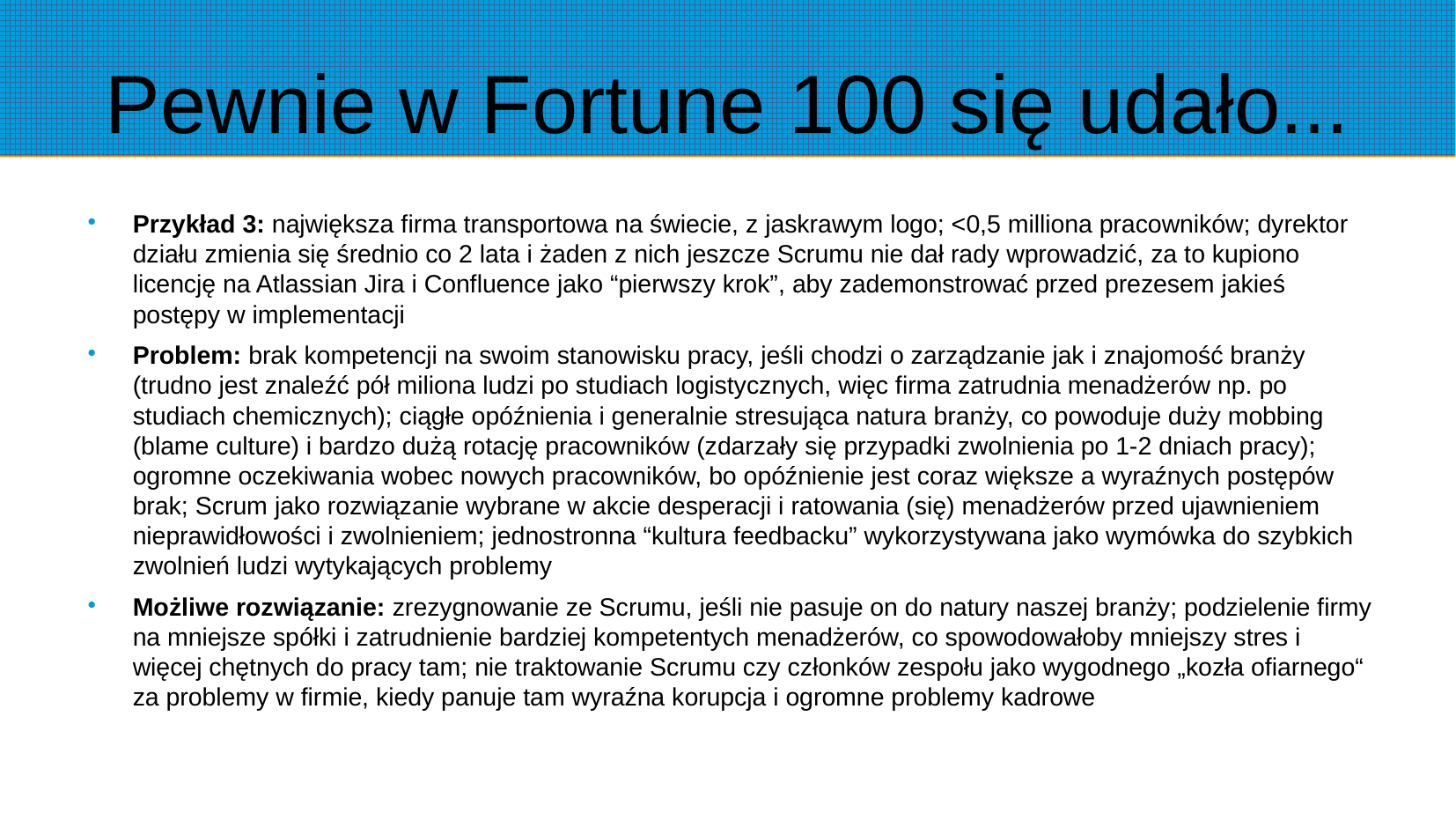

# Pewnie w Fortune 100 się udało...
Przykład 3: największa firma transportowa na świecie, z jaskrawym logo; <0,5 milliona pracowników; dyrektor działu zmienia się średnio co 2 lata i żaden z nich jeszcze Scrumu nie dał rady wprowadzić, za to kupiono licencję na Atlassian Jira i Confluence jako “pierwszy krok”, aby zademonstrować przed prezesem jakieś postępy w implementacji
Problem: brak kompetencji na swoim stanowisku pracy, jeśli chodzi o zarządzanie jak i znajomość branży (trudno jest znaleźć pół miliona ludzi po studiach logistycznych, więc firma zatrudnia menadżerów np. po studiach chemicznych); ciągłe opóźnienia i generalnie stresująca natura branży, co powoduje duży mobbing (blame culture) i bardzo dużą rotację pracowników (zdarzały się przypadki zwolnienia po 1-2 dniach pracy); ogromne oczekiwania wobec nowych pracowników, bo opóźnienie jest coraz większe a wyraźnych postępów brak; Scrum jako rozwiązanie wybrane w akcie desperacji i ratowania (się) menadżerów przed ujawnieniem nieprawidłowości i zwolnieniem; jednostronna “kultura feedbacku” wykorzystywana jako wymówka do szybkich zwolnień ludzi wytykających problemy
Możliwe rozwiązanie: zrezygnowanie ze Scrumu, jeśli nie pasuje on do natury naszej branży; podzielenie firmy na mniejsze spółki i zatrudnienie bardziej kompetentych menadżerów, co spowodowałoby mniejszy stres i więcej chętnych do pracy tam; nie traktowanie Scrumu czy członków zespołu jako wygodnego „kozła ofiarnego“ za problemy w firmie, kiedy panuje tam wyraźna korupcja i ogromne problemy kadrowe